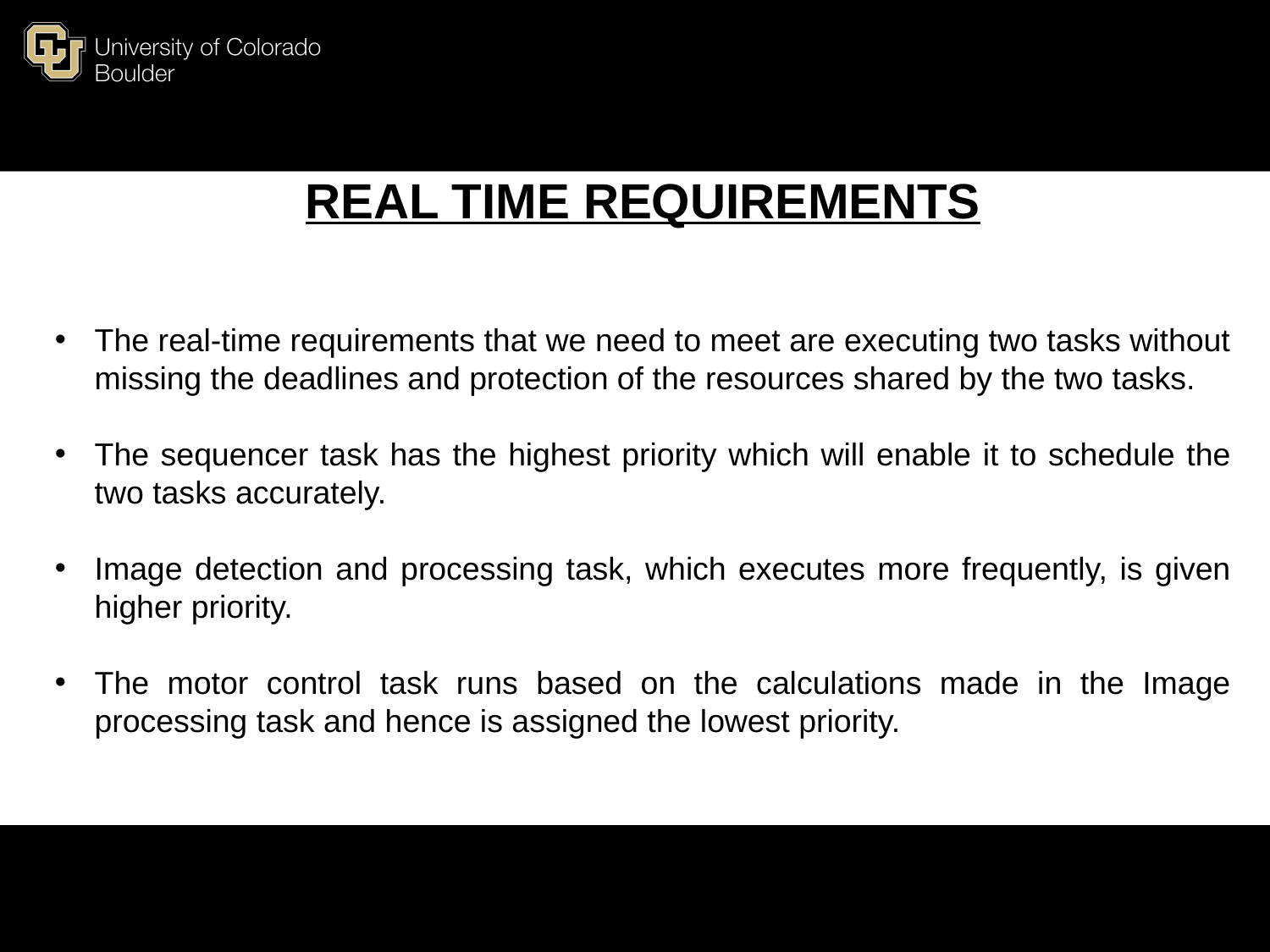

REAL TIME REQUIREMENTS
The real-time requirements that we need to meet are executing two tasks without missing the deadlines and protection of the resources shared by the two tasks.

The sequencer task has the highest priority which will enable it to schedule the two tasks accurately.

Image detection and processing task, which executes more frequently, is given higher priority.

The motor control task runs based on the calculations made in the Image processing task and hence is assigned the lowest priority.